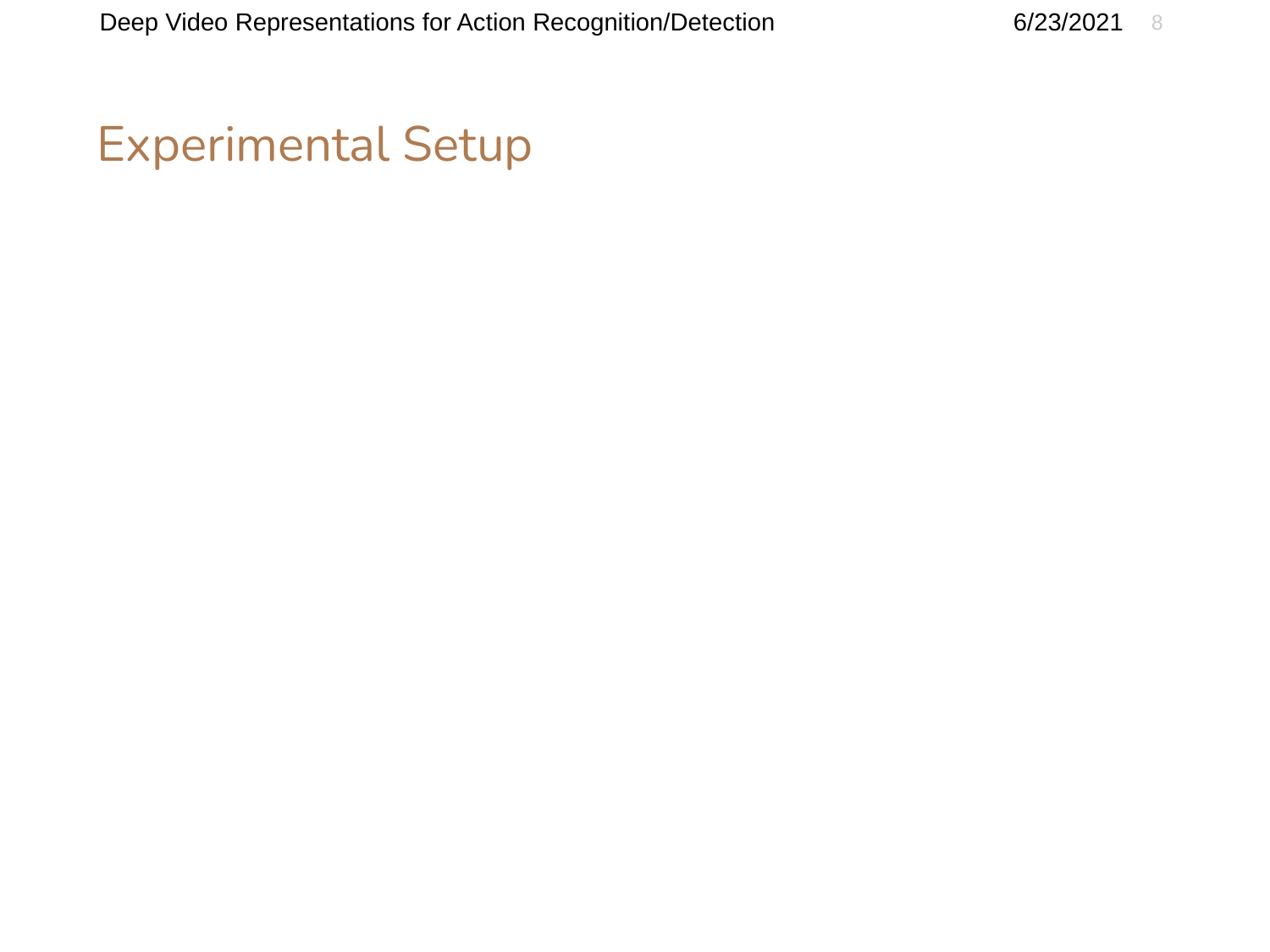

Deep Video Representations for Action Recognition/Detection
6/23/2021
8
# Experimental Setup